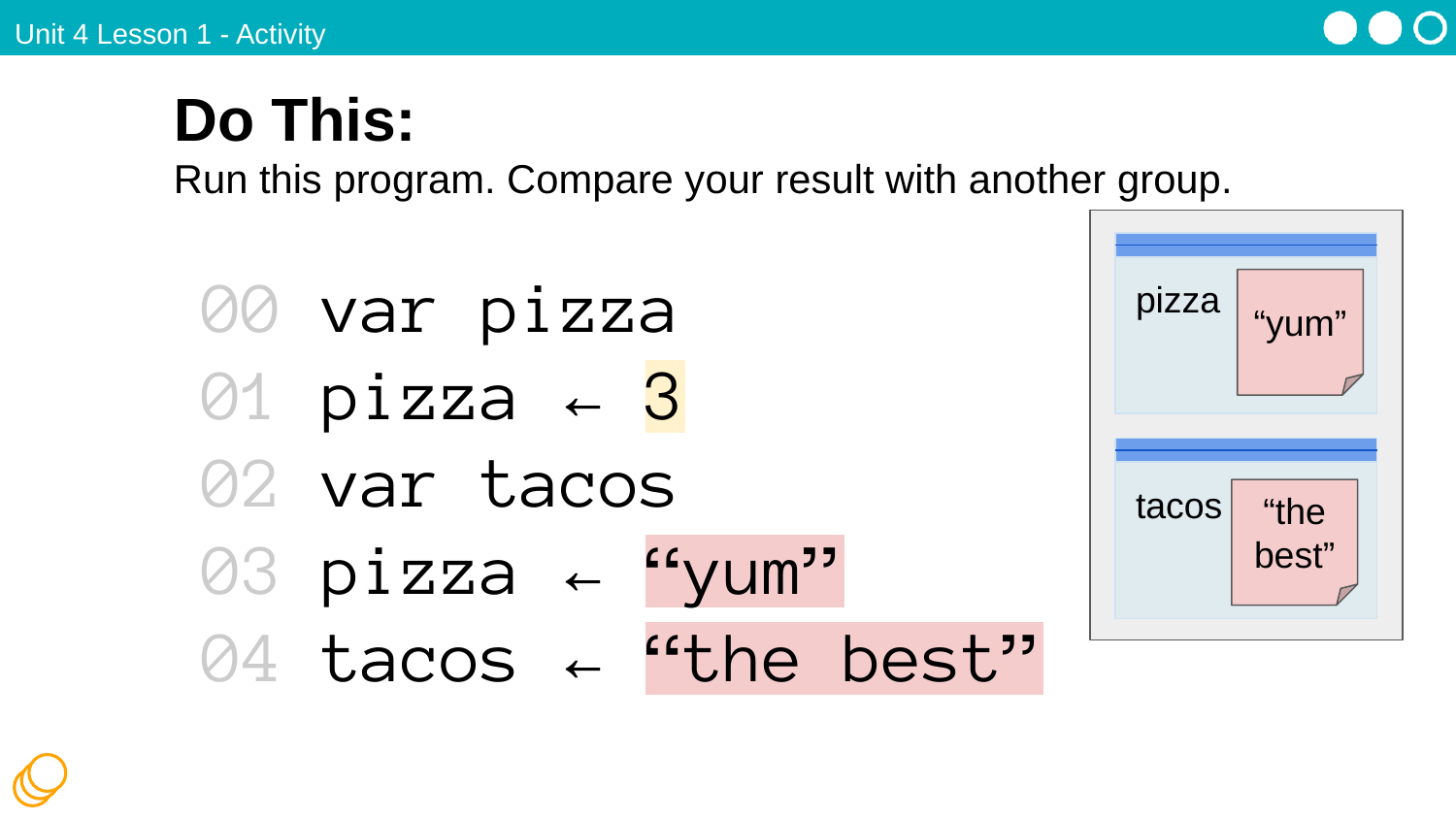

Unit 4 Lesson 1 - Activity
Do This:
Run this program. Compare your result with another group.

pizza
00 var pizza
01 pizza ← 3
02 var tacos
03 pizza ← “yum”
04 tacos ← “the best”
“yum”

tacos
“the best”